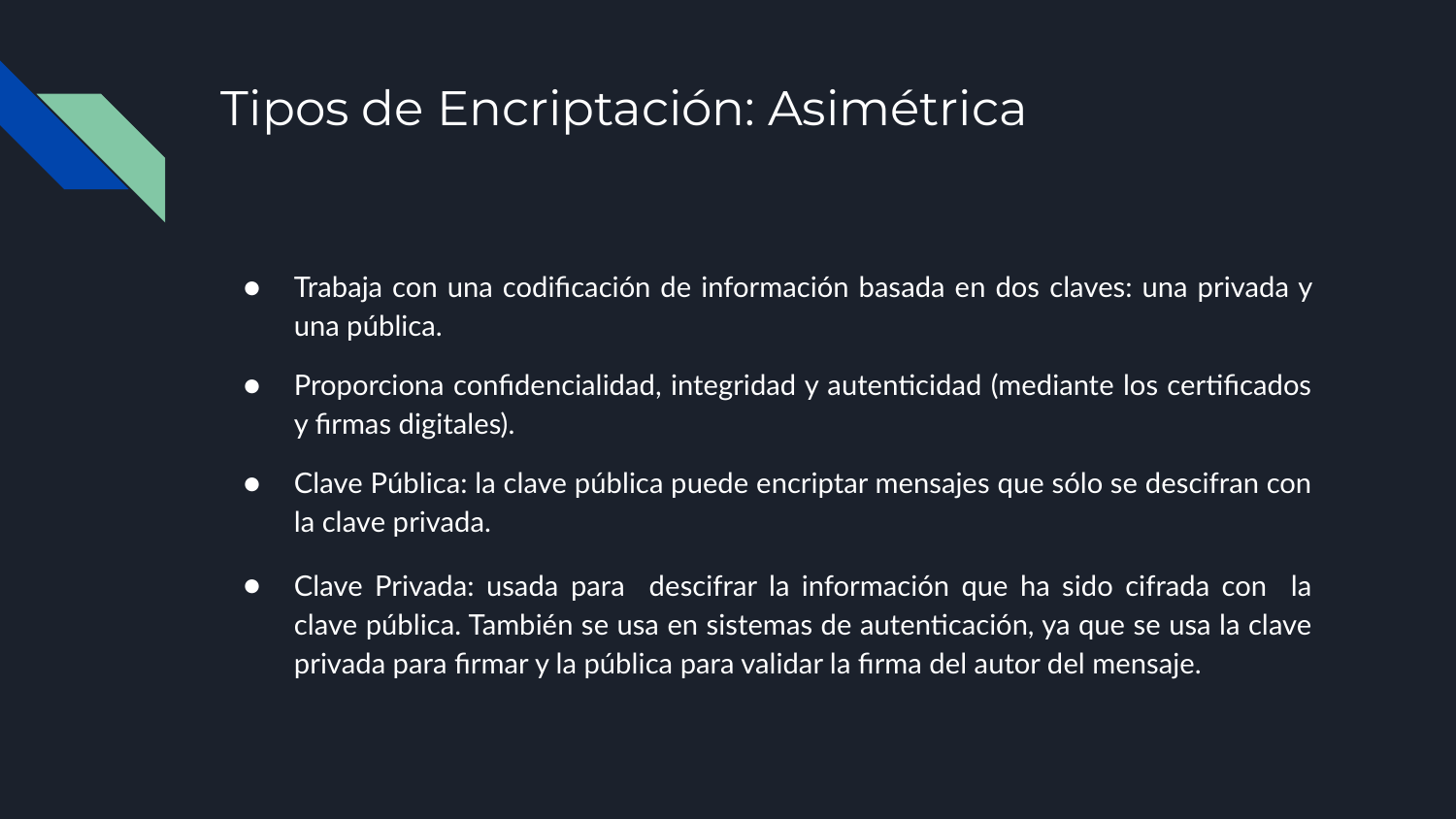

# Tipos de Encriptación: Asimétrica
Trabaja con una codificación de información basada en dos claves: una privada y una pública.
Proporciona confidencialidad, integridad y autenticidad (mediante los certificados y firmas digitales).
Clave Pública: la clave pública puede encriptar mensajes que sólo se descifran con la clave privada.
Clave Privada: usada para  descifrar la información que ha sido cifrada con  la clave pública. También se usa en sistemas de autenticación, ya que se usa la clave privada para firmar y la pública para validar la firma del autor del mensaje.